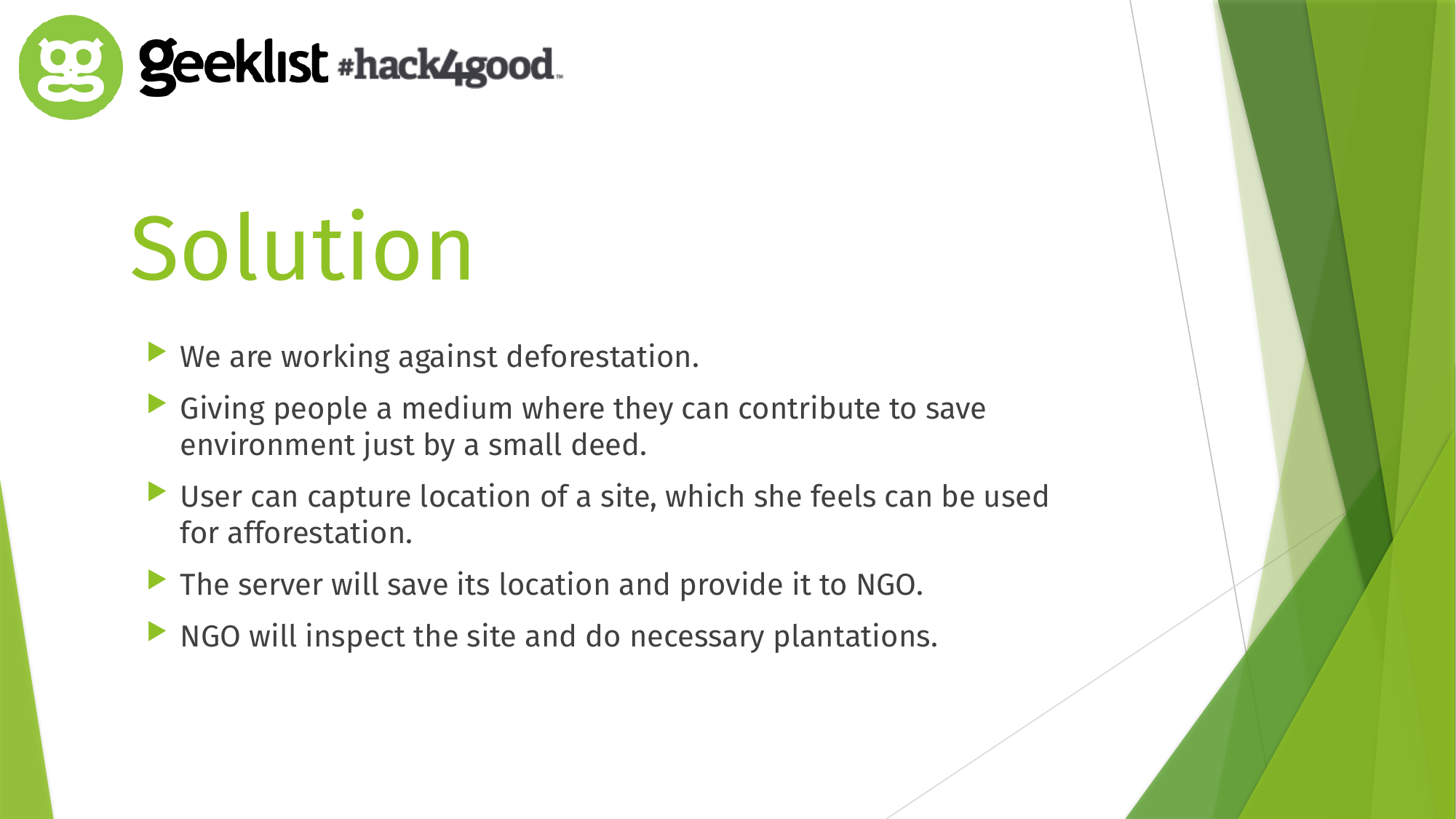

# Solution

We are working against deforestation.
Giving people a medium where they can contribute to save environment just by a small deed.
User can capture location of a site, which she feels can be used for afforestation.
The server will save its location and provide it to NGO.
NGO will inspect the site and do necessary plantations.